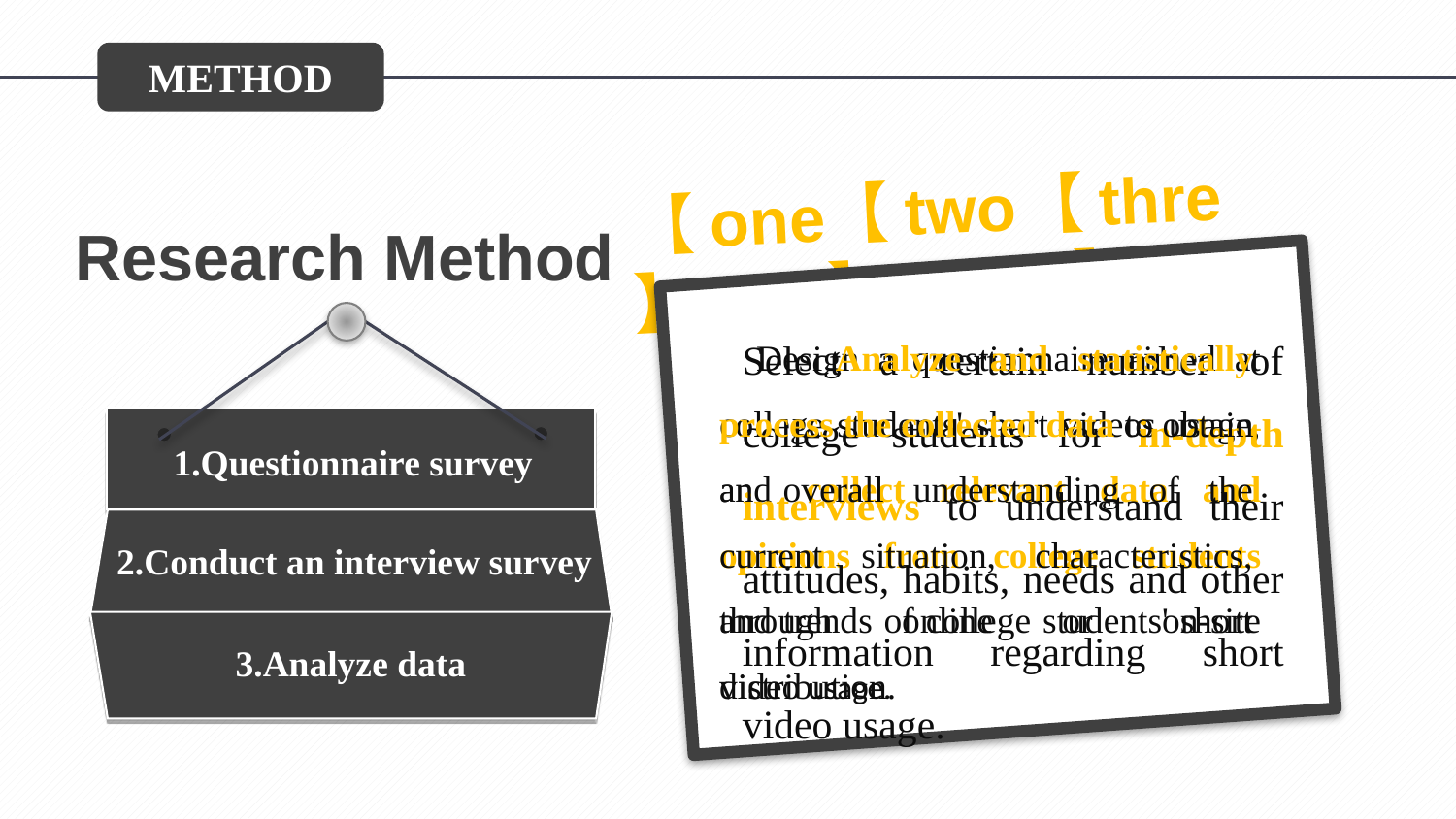

METHOD
【three】
【two】
【one】
Research Method

Select a certain number of college students for in-depth interviews to understand their attitudes, habits, needs and other information regarding short video usage.

  Design a questionnaire aimed at college students' short videos usage, and collect relevant data and opinions from college students through online or on-site distribution.
    Analyze and statistically process the collected data to obtain an overall understanding of the current situation, characteristics, and trends of college students' short video usage.

1.Questionnaire survey

2.Conduct an interview survey

3.Analyze data